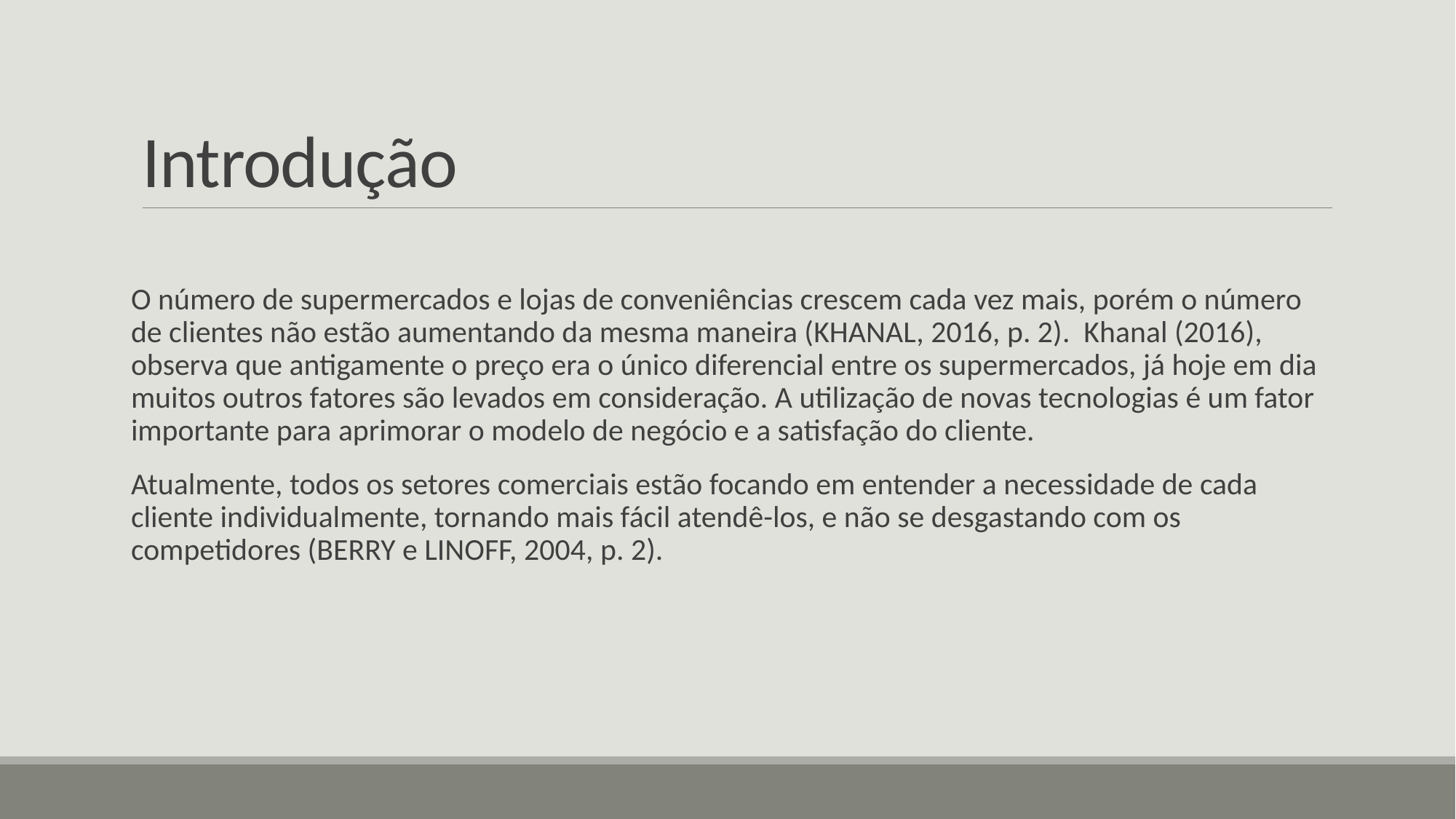

# Introdução

O número de supermercados e lojas de conveniências crescem cada vez mais, porém o número de clientes não estão aumentando da mesma maneira (KHANAL, 2016, p. 2).  Khanal (2016), observa que antigamente o preço era o único diferencial entre os supermercados, já hoje em dia muitos outros fatores são levados em consideração. A utilização de novas tecnologias é um fator importante para aprimorar o modelo de negócio e a satisfação do cliente.
Atualmente, todos os setores comerciais estão focando em entender a necessidade de cada cliente individualmente, tornando mais fácil atendê-los, e não se desgastando com os competidores (BERRY e LINOFF, 2004, p. 2).